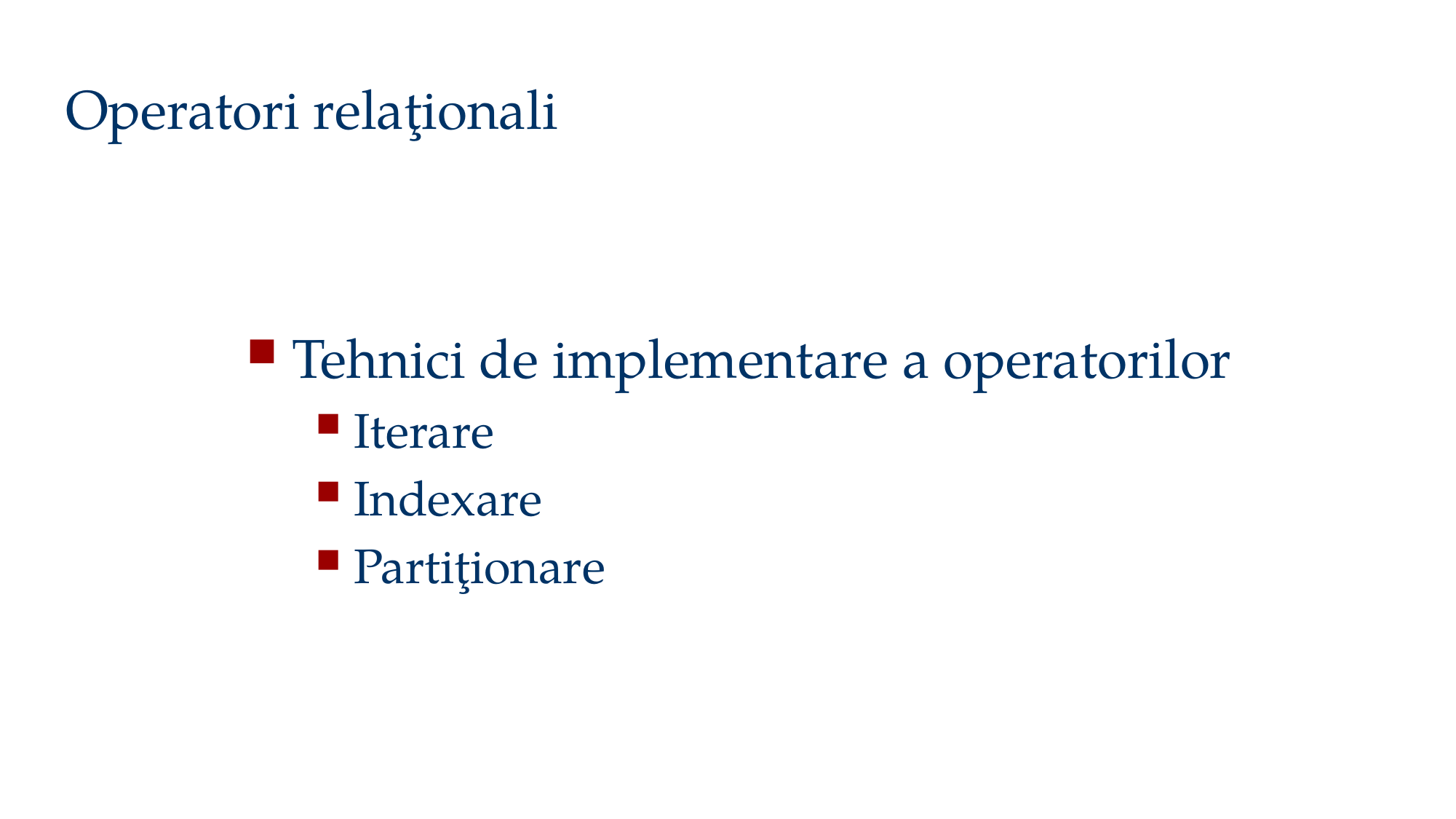

Operatori relaţionali
 Tehnici de implementare a operatorilor
 Iterare
 Indexare
 Partiţionare